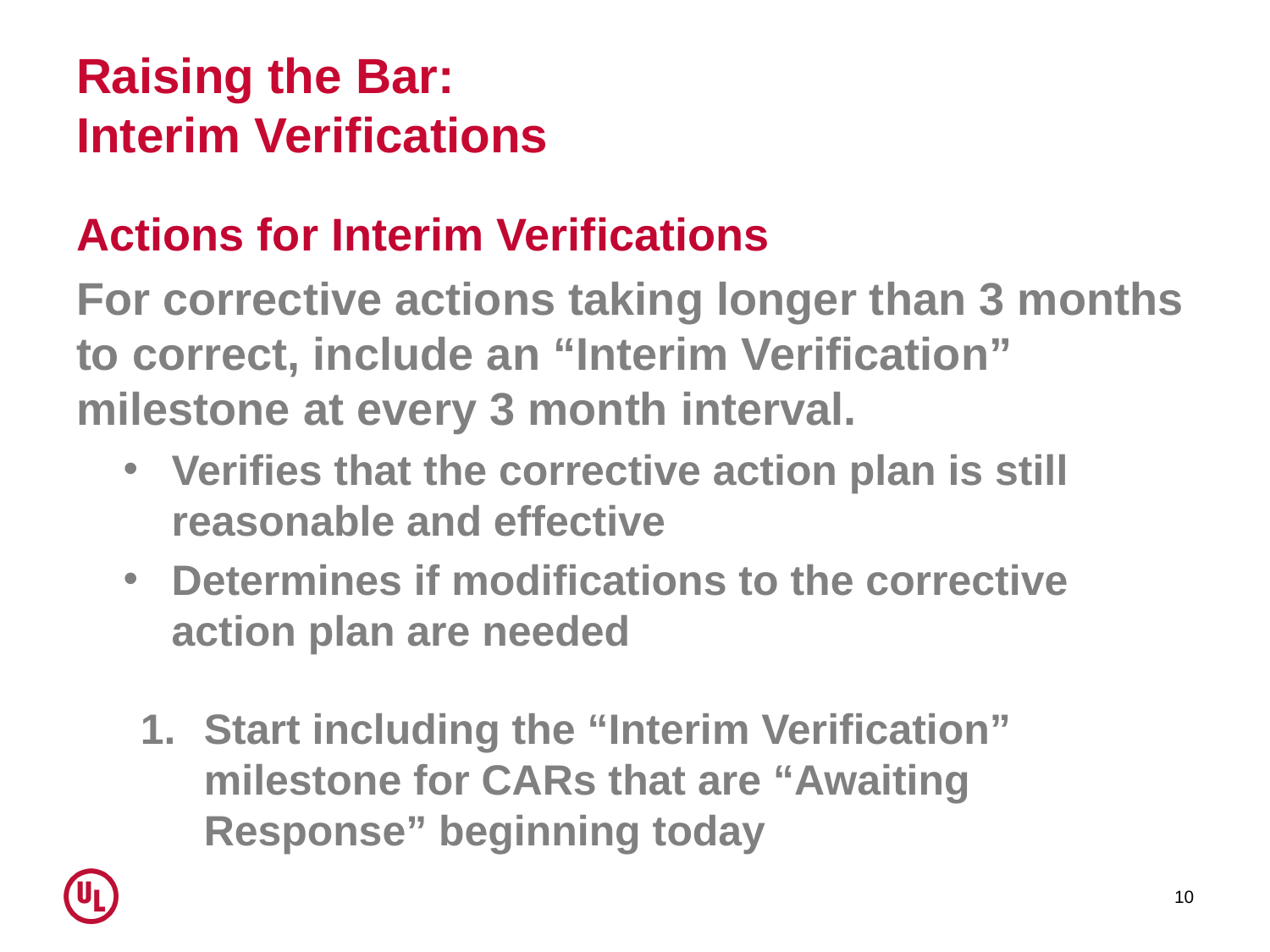

# Raising the Bar: Interim Verifications
Actions for Interim Verifications
For corrective actions taking longer than 3 months to correct, include an “Interim Verification” milestone at every 3 month interval.
Verifies that the corrective action plan is still reasonable and effective
Determines if modifications to the corrective action plan are needed

Start including the “Interim Verification” milestone for CARs that are “Awaiting Response” beginning today
10